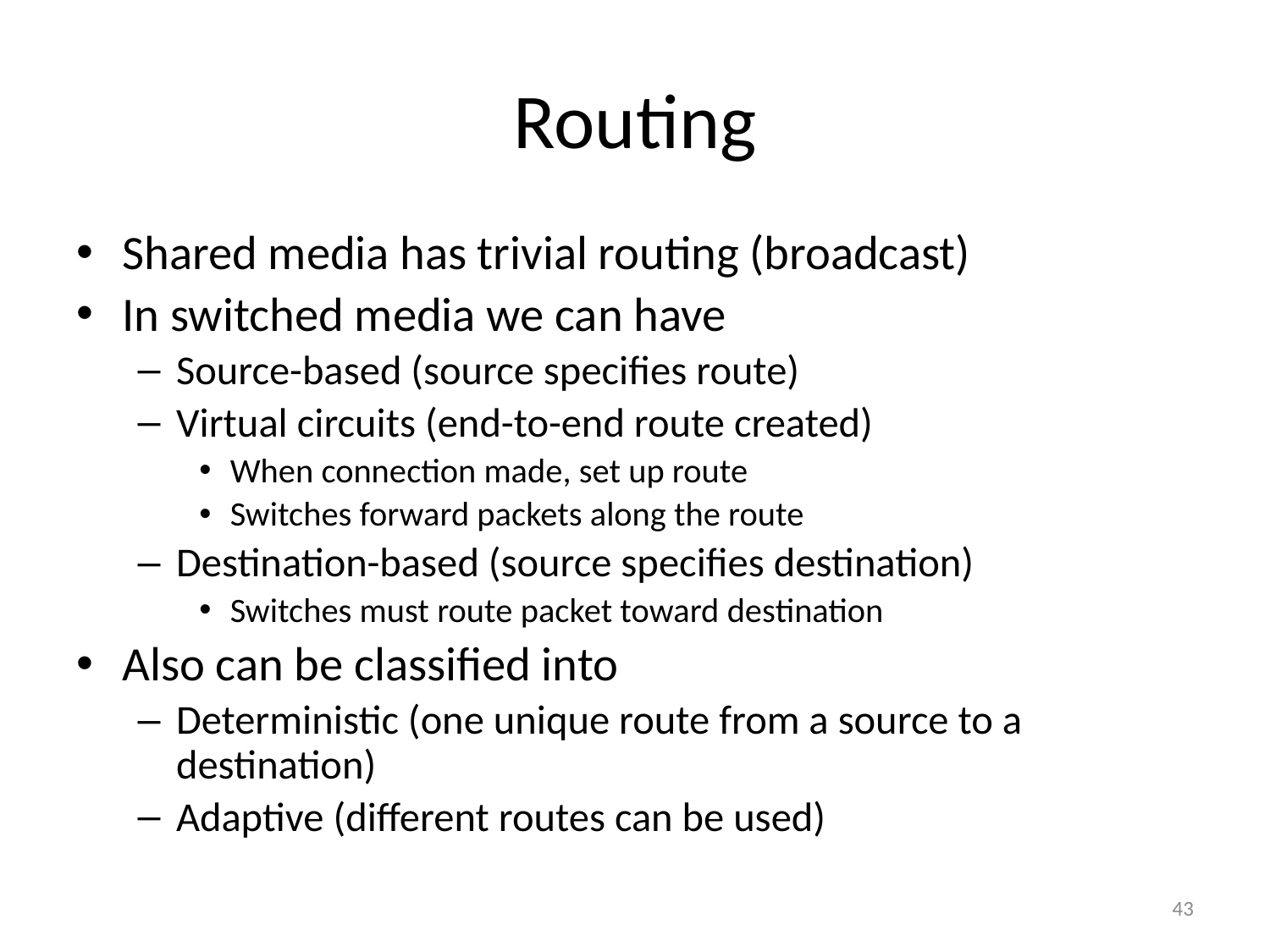

# Routing
Shared media has trivial routing (broadcast)
In switched media we can have
Source-based (source specifies route)
Virtual circuits (end-to-end route created)
When connection made, set up route
Switches forward packets along the route
Destination-based (source specifies destination)
Switches must route packet toward destination
Also can be classified into
Deterministic (one unique route from a source to a destination)
Adaptive (different routes can be used)
43